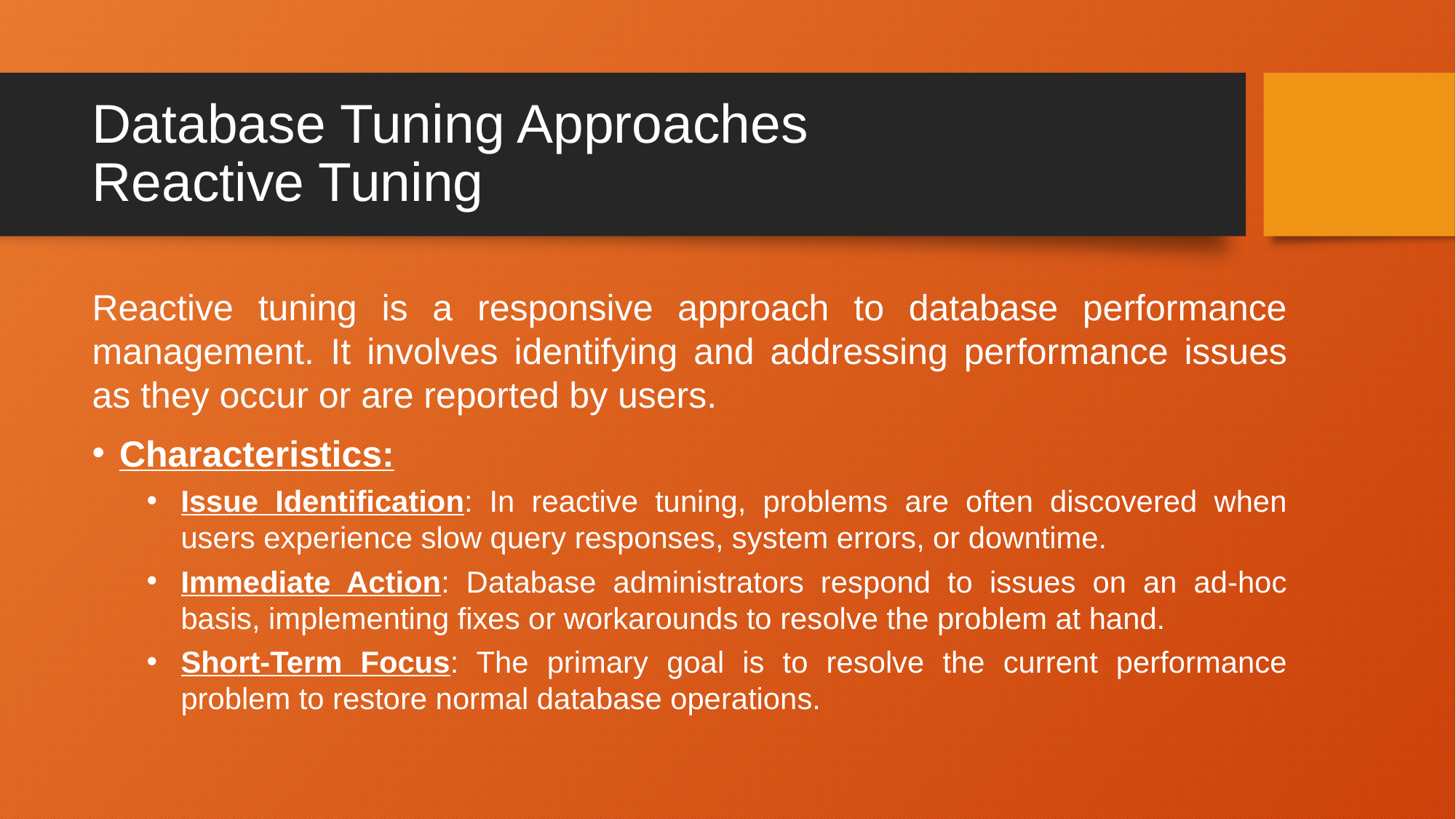

# Database Tuning Approaches Reactive Tuning
Reactive tuning is a responsive approach to database performance management. It involves identifying and addressing performance issues as they occur or are reported by users.
Characteristics:
Issue Identification: In reactive tuning, problems are often discovered when users experience slow query responses, system errors, or downtime.
Immediate Action: Database administrators respond to issues on an ad-hoc basis, implementing fixes or workarounds to resolve the problem at hand.
Short-Term Focus: The primary goal is to resolve the current performance problem to restore normal database operations.